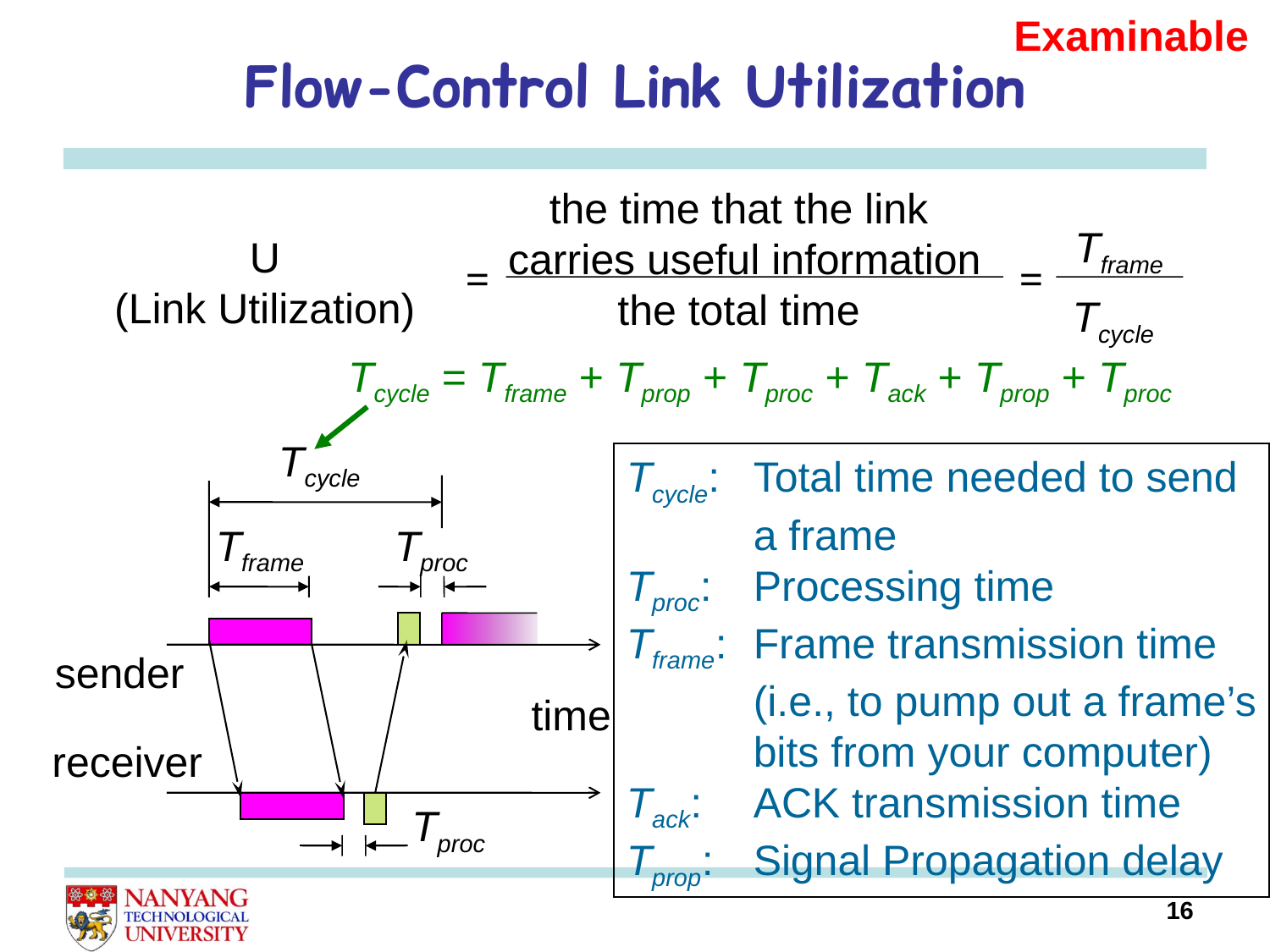

Examinable
# Flow-Control Link Utilization
the time that the link
 carries useful information
the total time
 Tframe
Tcycle
U
(Link Utilization)
=
=

Tcycle = Tframe + Tprop + Tproc + Tack + Tprop + Tproc

Tcycle
Tcycle:	Total time needed to send a frame
Tproc:	Processing time
Tframe:	Frame transmission time (i.e., to pump out a frame’s bits from your computer)
Tack:	ACK transmission time
Tprop:	Signal Propagation delay

Tframe
Tproc

sender

time
receiver

Tproc

16